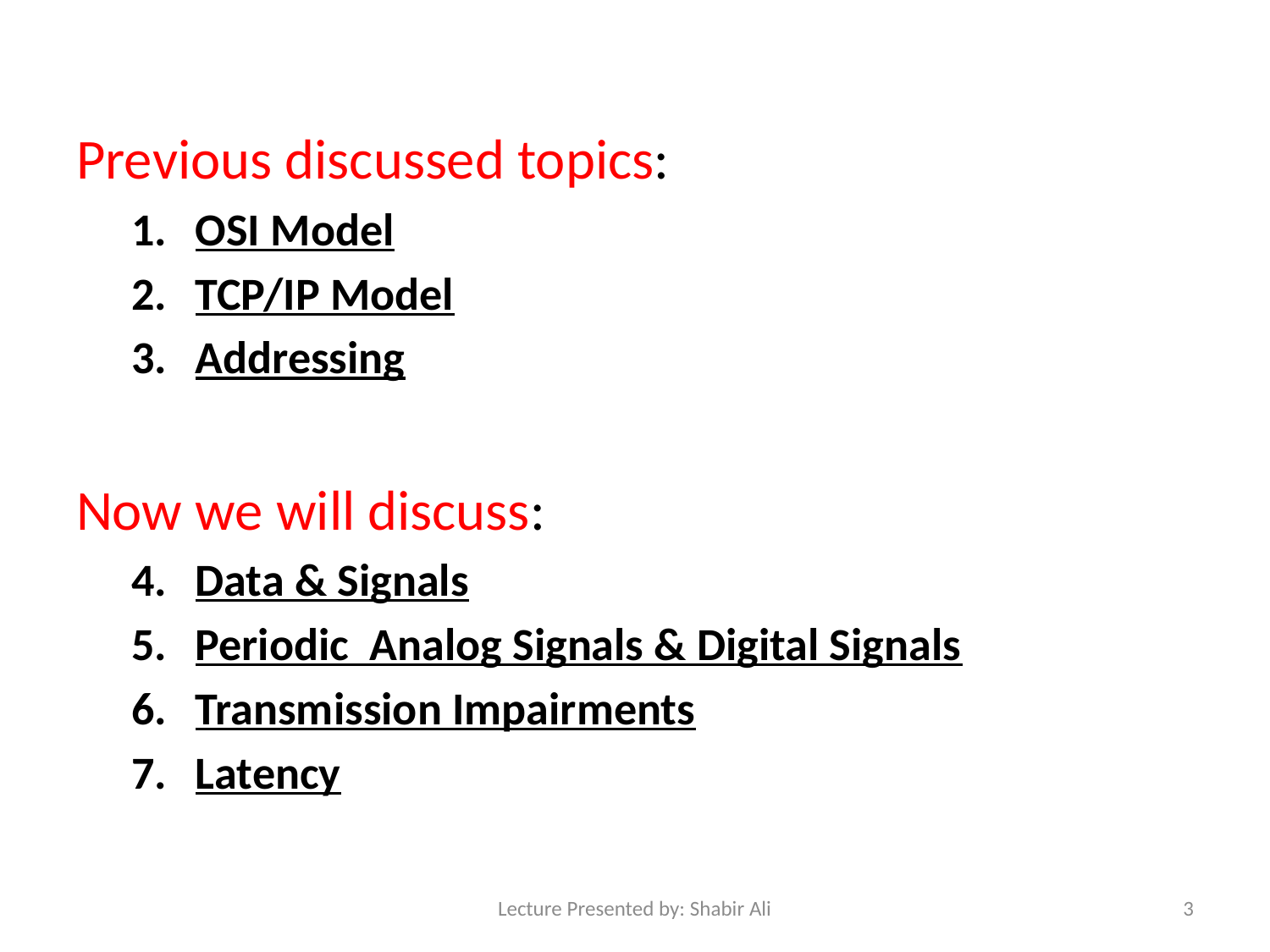

Previous discussed topics:
OSI Model
TCP/IP Model
Addressing

Now we will discuss:
Data & Signals
Periodic  Analog Signals & Digital Signals
Transmission Impairments
Latency

Lecture Presented by: Shabir Ali
3